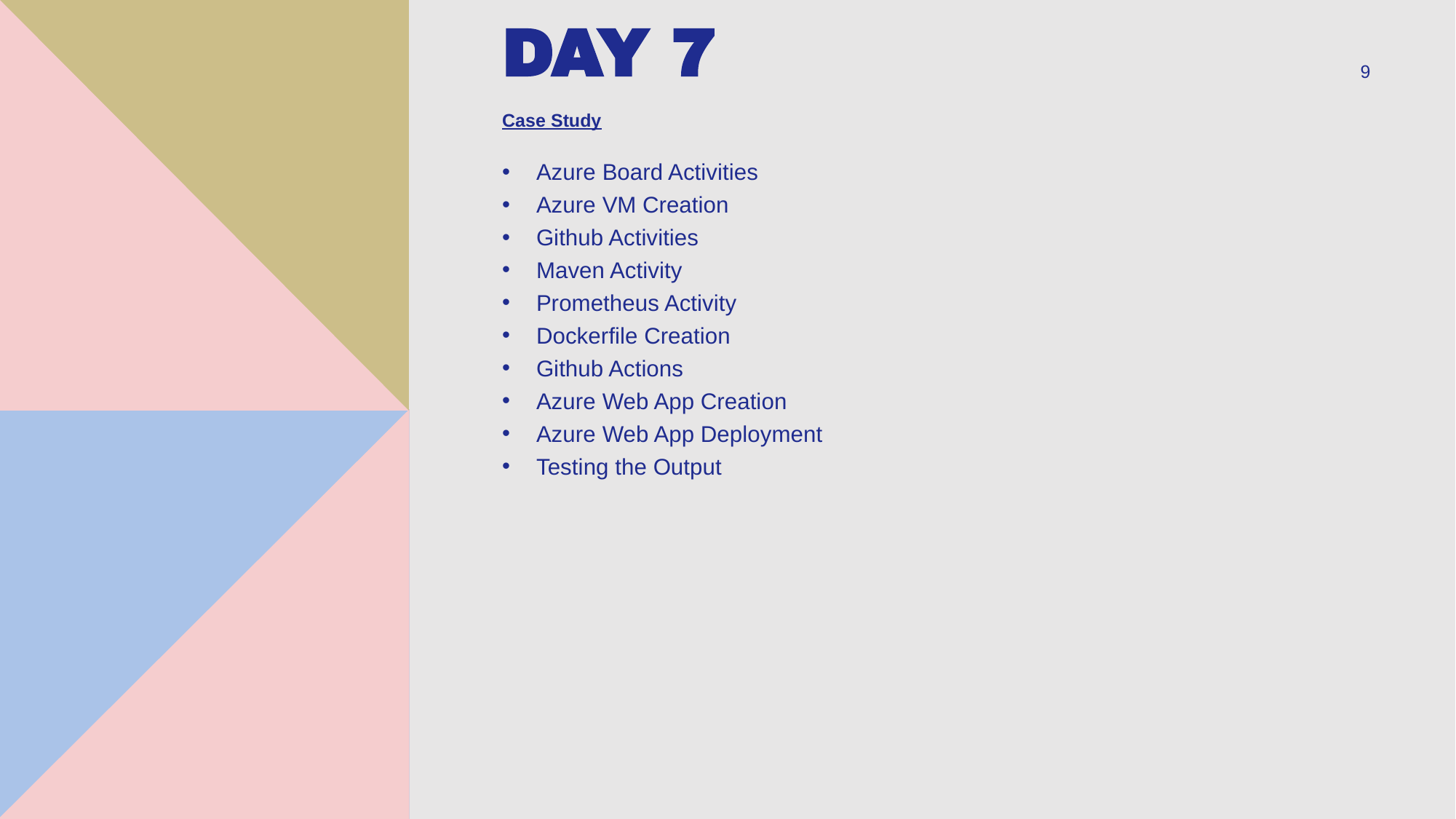

# Day 7
9
Case Study
Azure Board Activities
Azure VM Creation
Github Activities
Maven Activity
Prometheus Activity
Dockerfile Creation
Github Actions
Azure Web App Creation
Azure Web App Deployment
Testing the Output